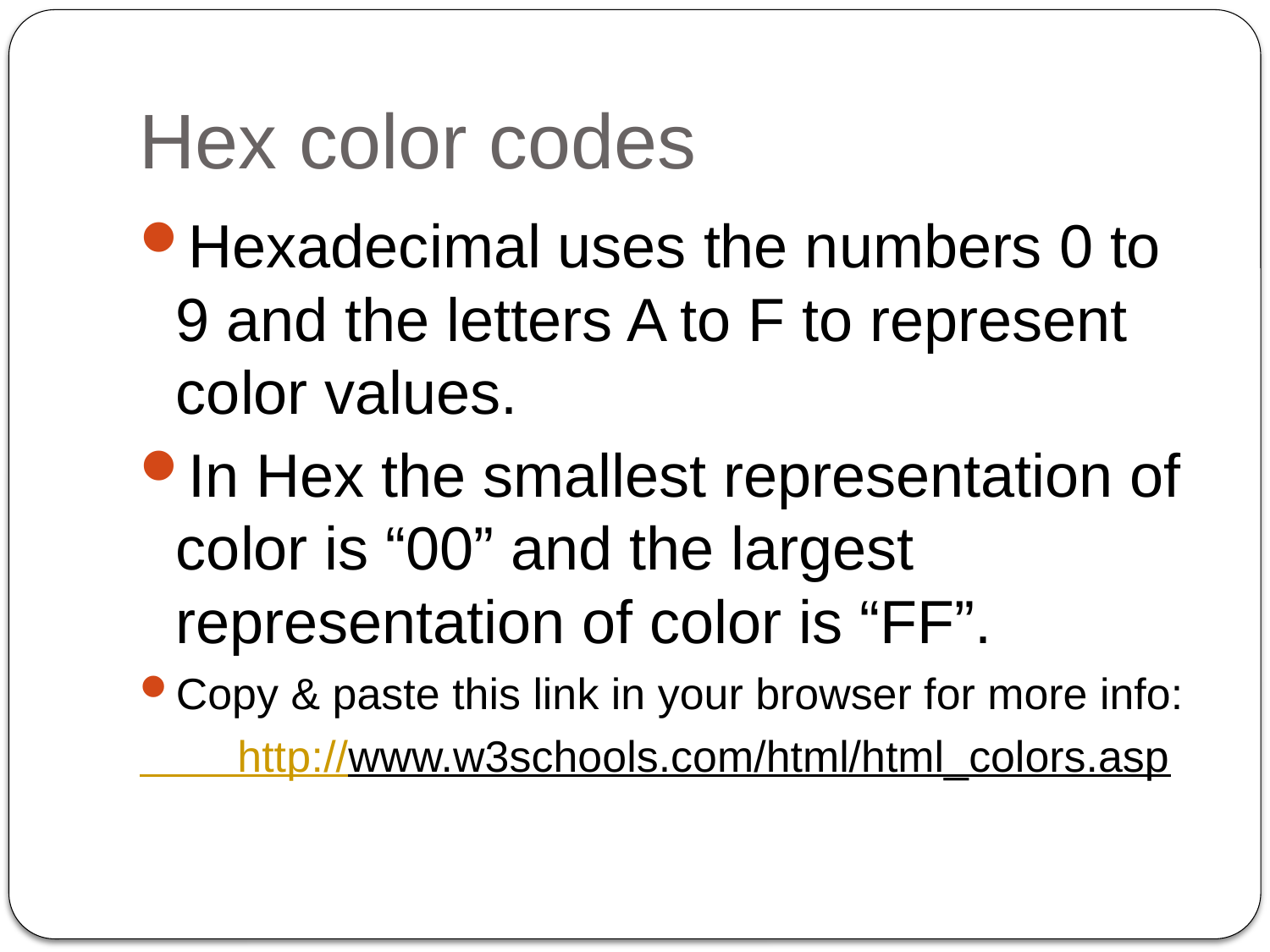

# Hex color codes
Hexadecimal uses the numbers 0 to 9 and the letters A to F to represent color values.
In Hex the smallest representation of color is “00” and the largest representation of color is “FF”.
Copy & paste this link in your browser for more info:
        http://www.w3schools.com/html/html_colors.asp